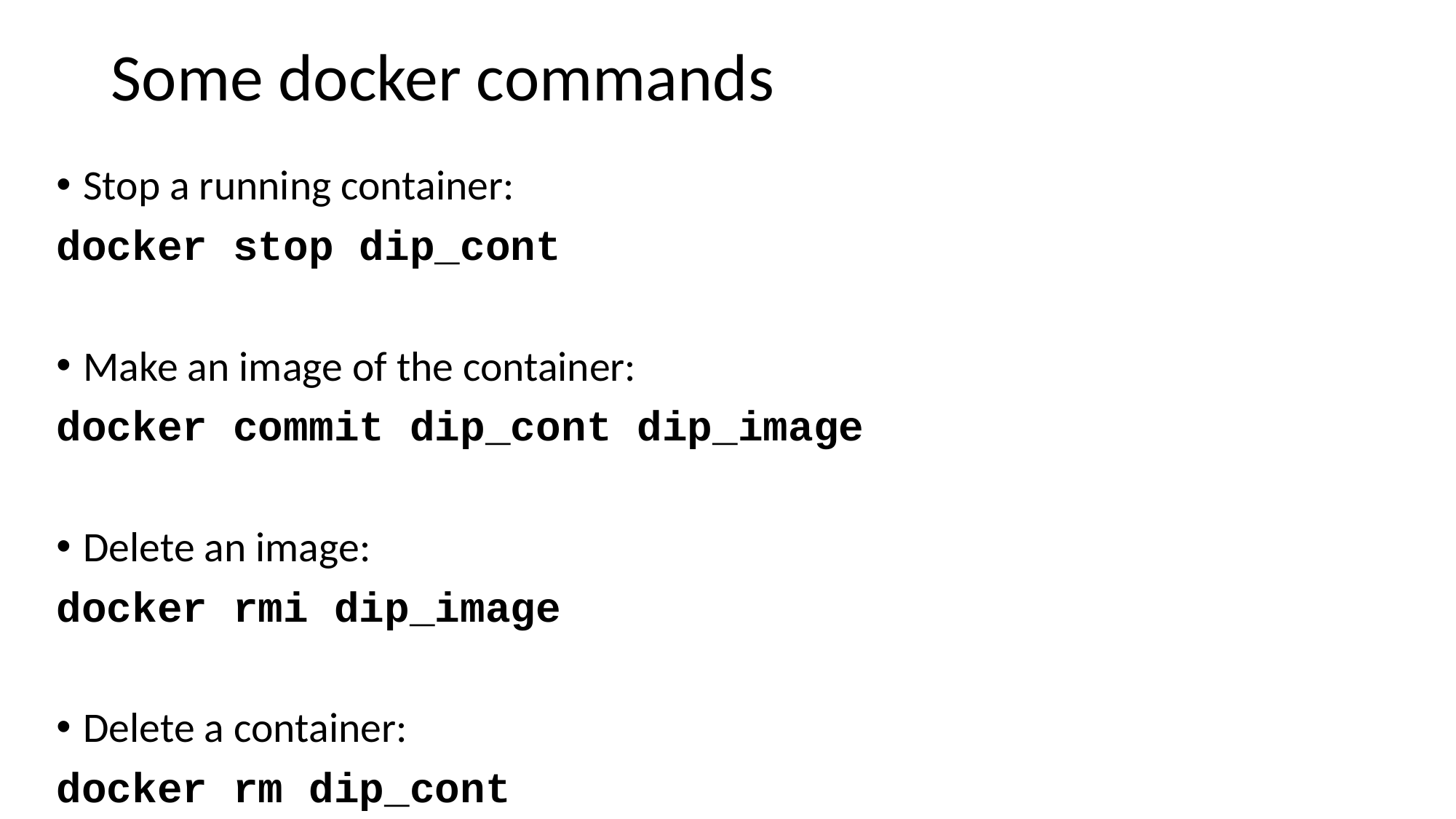

# Some docker commands
Stop a running container:
docker stop dip_cont

Make an image of the container:
docker commit dip_cont dip_image

Delete an image:
docker rmi dip_image

Delete a container:
docker rm dip_cont